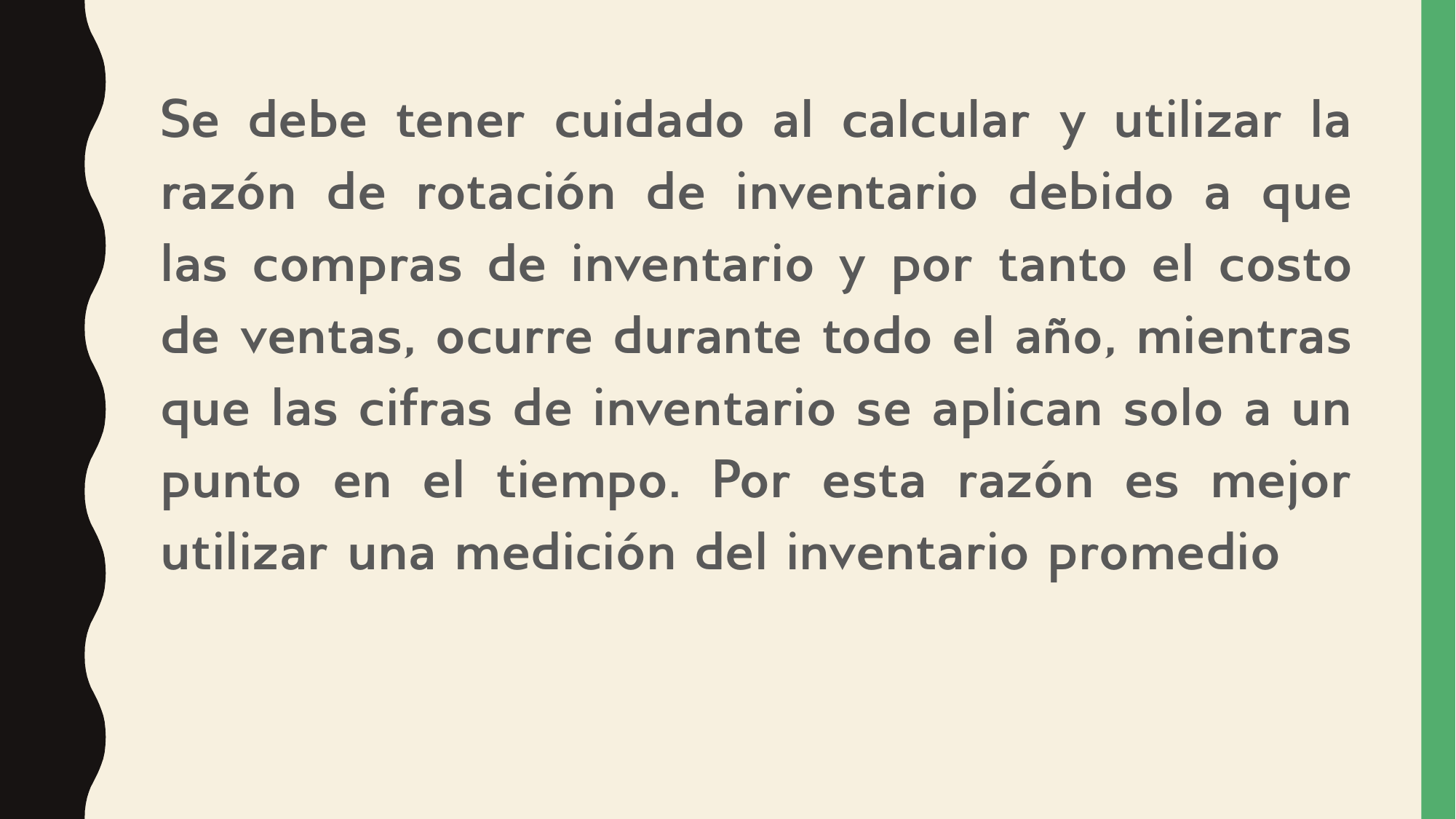

Se debe tener cuidado al calcular y utilizar la razón de rotación de inventario debido a que las compras de inventario y por tanto el costo de ventas, ocurre durante todo el año, mientras que las cifras de inventario se aplican solo a un punto en el tiempo. Por esta razón es mejor utilizar una medición del inventario promedio